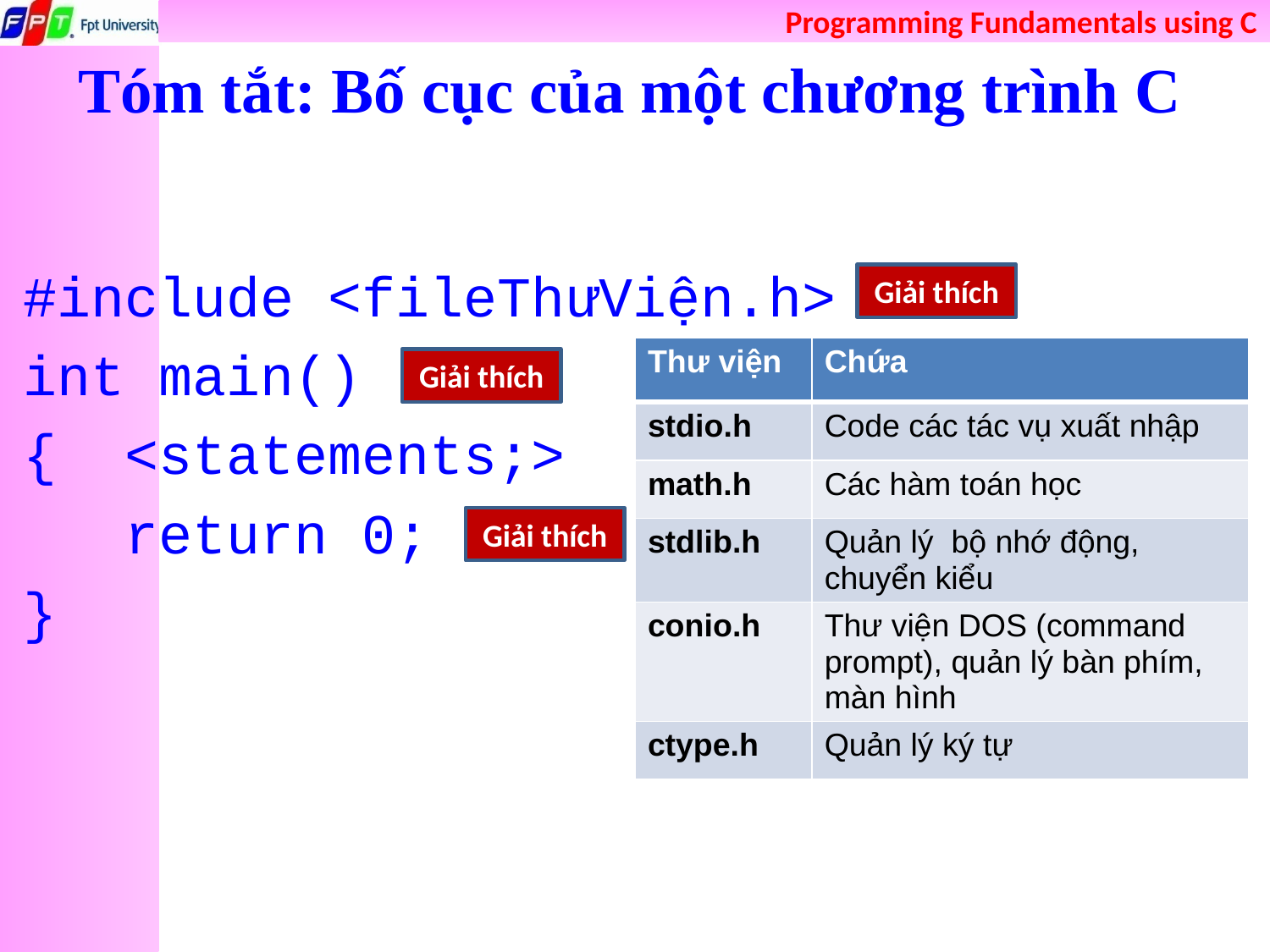

# Tóm tắt: Bố cục của một chương trình C
#include <fileThưViện.h>
int main()
{  <statements;>
   return 0;
}
Giải thích
| Thư viện | Chứa |
| --- | --- |
| stdio.h | Code các tác vụ xuất nhập |
| math.h | Các hàm toán học |
| stdlib.h | Quản lý bộ nhớ động, chuyển kiểu |
| conio.h | Thư viện DOS (command prompt), quản lý bàn phím, màn hình |
| ctype.h | Quản lý ký tự |
Giải thích
Giải thích